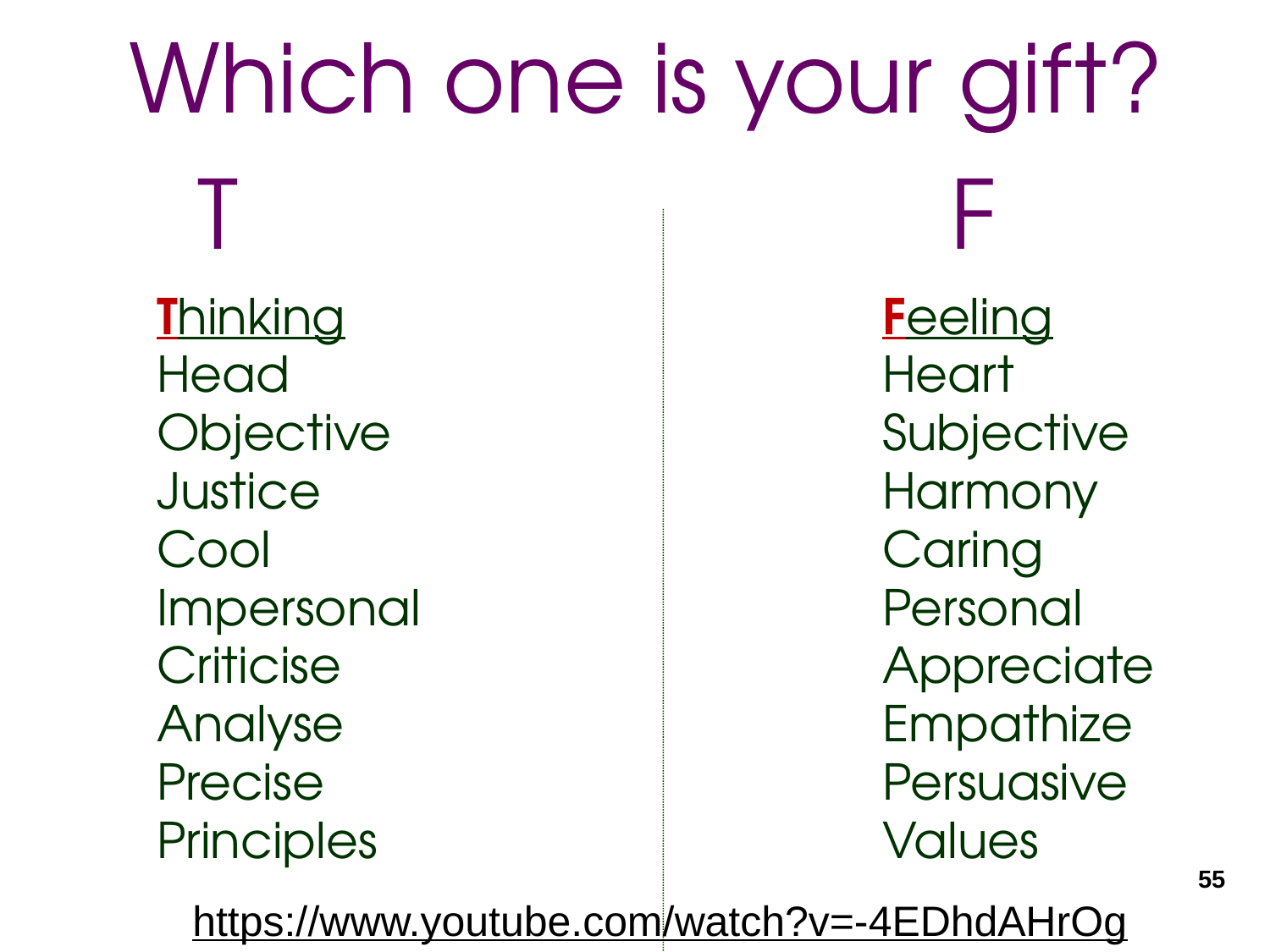

Which one is your gift?
 T                           F

Thinking
Head
Objective
Justice
Cool
Impersonal
Criticise
Analyse
Precise
Principles

Feeling
Heart
Subjective
Harmony
Caring
Personal
Appreciate
Empathize
Persuasive
Values
55
https://www.youtube.com/watch?v=-4EDhdAHrOg